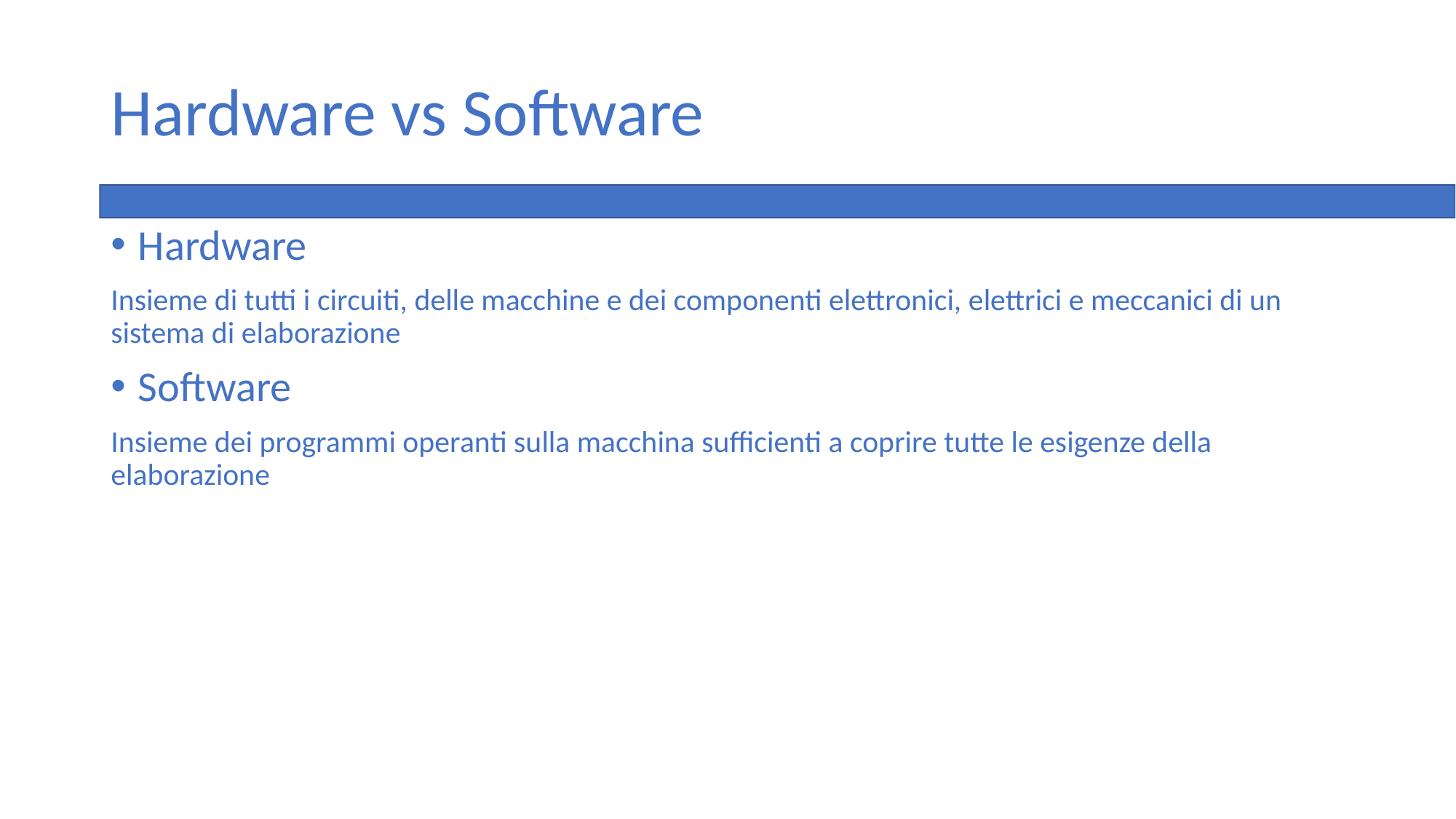

# Hardware vs Software
Hardware
Insieme di tutti i circuiti, delle macchine e dei componenti elettronici, elettrici e meccanici di un sistema di elaborazione
Software
Insieme dei programmi operanti sulla macchina sufficienti a coprire tutte le esigenze della elaborazione